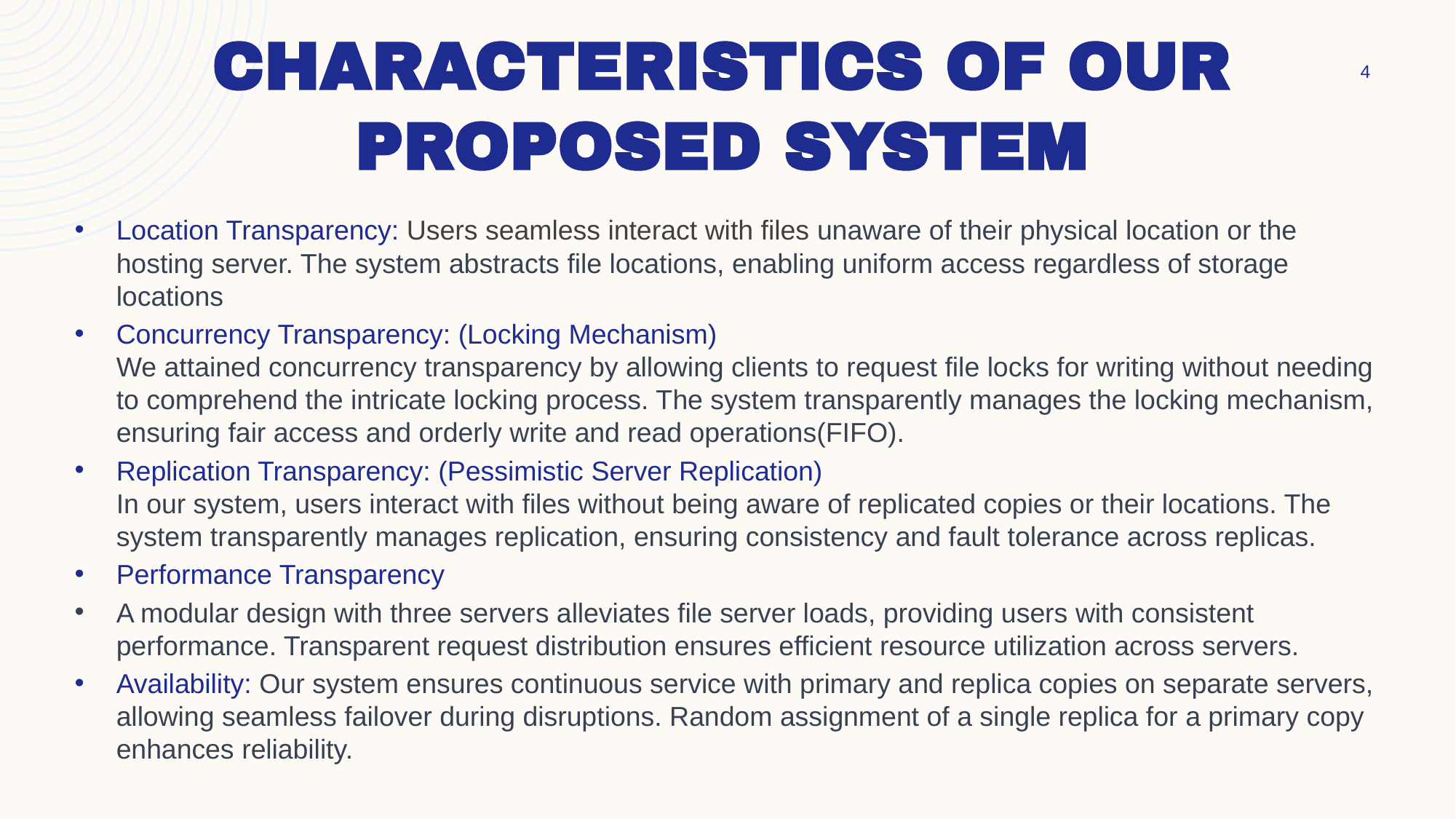

# Characteristics of our proposed system
4

Location Transparency: Users seamless interact with files unaware of their physical location or the hosting server. The system abstracts file locations, enabling uniform access regardless of storage locations
Concurrency Transparency: (Locking Mechanism)
We attained concurrency transparency by allowing clients to request file locks for writing without needing to comprehend the intricate locking process. The system transparently manages the locking mechanism, ensuring fair access and orderly write and read operations(FIFO).
Replication Transparency: (Pessimistic Server Replication)
In our system, users interact with files without being aware of replicated copies or their locations. The system transparently manages replication, ensuring consistency and fault tolerance across replicas.
Performance Transparency
A modular design with three servers alleviates file server loads, providing users with consistent performance. Transparent request distribution ensures efficient resource utilization across servers.
Availability: Our system ensures continuous service with primary and replica copies on separate servers, allowing seamless failover during disruptions. Random assignment of a single replica for a primary copy enhances reliability.